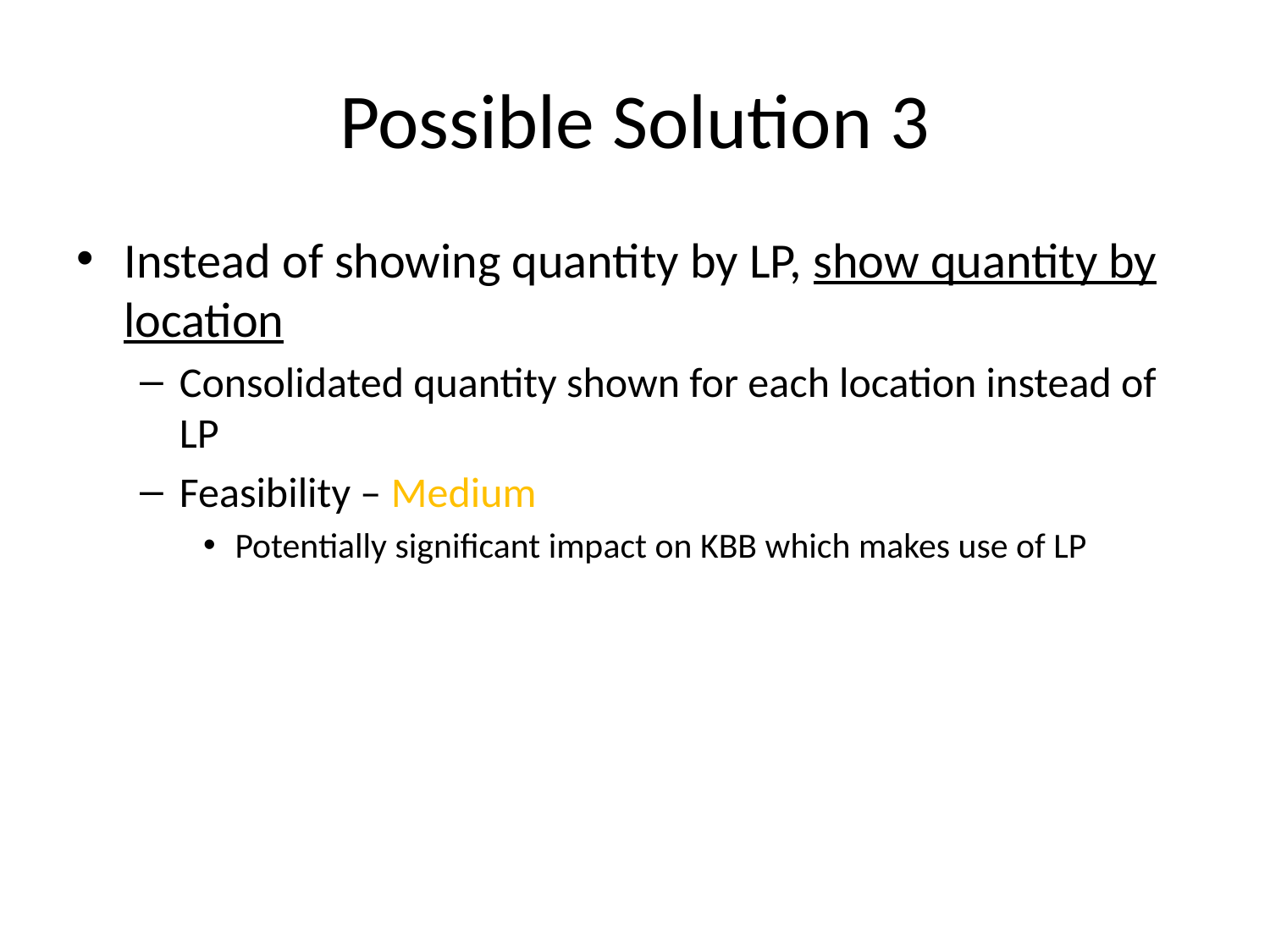

# Possible Solution 3
Instead of showing quantity by LP, show quantity by location
Consolidated quantity shown for each location instead of LP
Feasibility – Medium
Potentially significant impact on KBB which makes use of LP